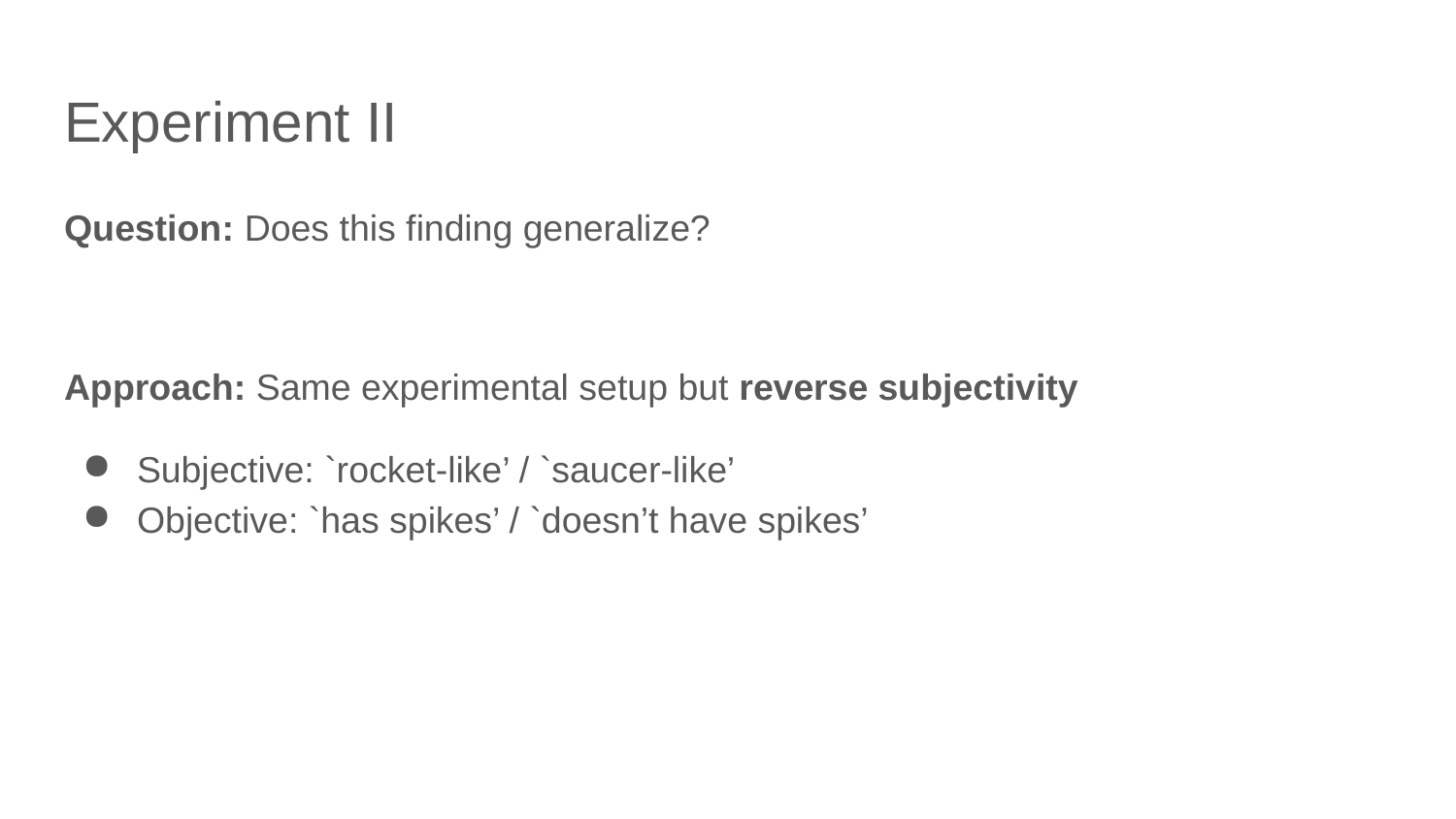

# Experiment II
Question: Does this finding generalize?

Approach: Same experimental setup but reverse subjectivity
Subjective: `rocket-like’ / `saucer-like’
Objective: `has spikes’ / `doesn’t have spikes’